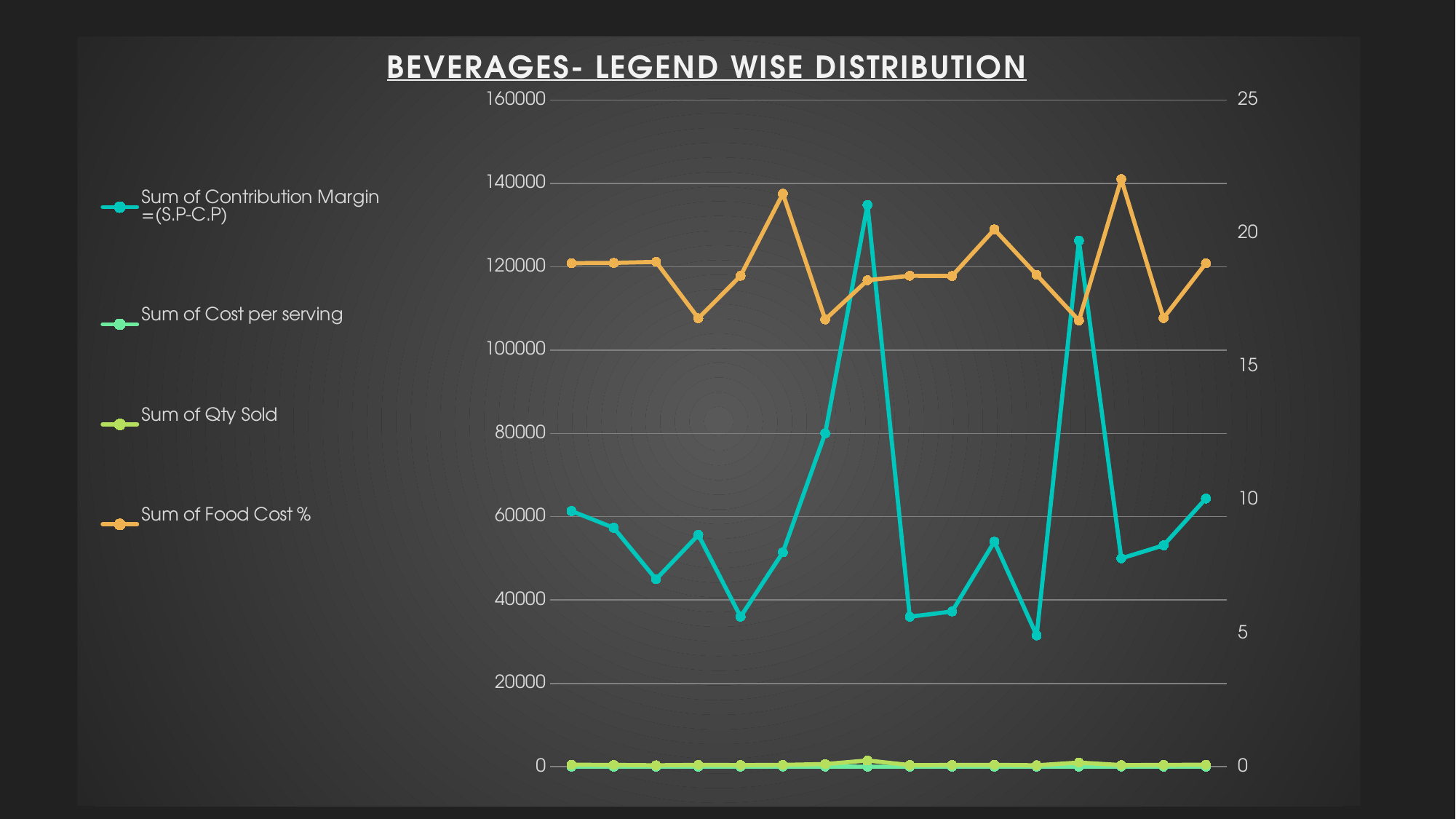

### Chart: BEVERAGES- LEGEND WISE DISTRIBUTION

| Category | Sum of Contribution Margin =(S.P-C.P) | Sum of Cost per serving | Sum of Qty Sold | Sum of Food Cost % |
|---|---|---|---|---|
| Arabian Falooda | 61360.0 | 30.0 | 472.0 | 18.88241525423729 |
| Black Currant Tea Soda | 57330.0 | 30.0 | 441.0 | 18.89172335600907 |
| Cream Berry Soda | 44980.0 | 30.0 | 346.0 | 18.930635838150287 |
| Fruit Punch | 55625.0 | 25.0 | 445.0 | 16.816479400749063 |
| Ginger Cooler | 36000.0 | 20.0 | 400.0 | 18.409090909090907 |
| Ginger Pineapple Punch | 51448.0 | 32.0 | 436.0 | 21.486238532110093 |
| Kulfi Falooda | 80000.0 | 25.0 | 640.0 | 16.770833333333332 |
| Mini Falooda | 134820.0 | 20.0 | 1498.0 | 18.24250515839301 |
| Mint Soda | 36000.0 | 20.0 | 400.0 | 18.409090909090907 |
| Mirchi Citrus | 37260.0 | 20.0 | 414.0 | 18.401405357927096 |
| Pink Mango | 54000.0 | 30.0 | 450.0 | 20.14814814814815 |
| Rose Falooda | 31500.0 | 20.0 | 350.0 | 18.441558441558442 |
| Royal Falooda | 126250.0 | 25.0 | 1010.0 | 16.732673267326735 |
| Serial Kiwi Soda | 50000.0 | 35.0 | 400.0 | 22.03125 |
| Strawberry Tea Soda | 53125.0 | 25.0 | 425.0 | 16.823529411764707 |
| Sunrise Delight | 64350.0 | 30.0 | 495.0 | 18.876262626262626 |